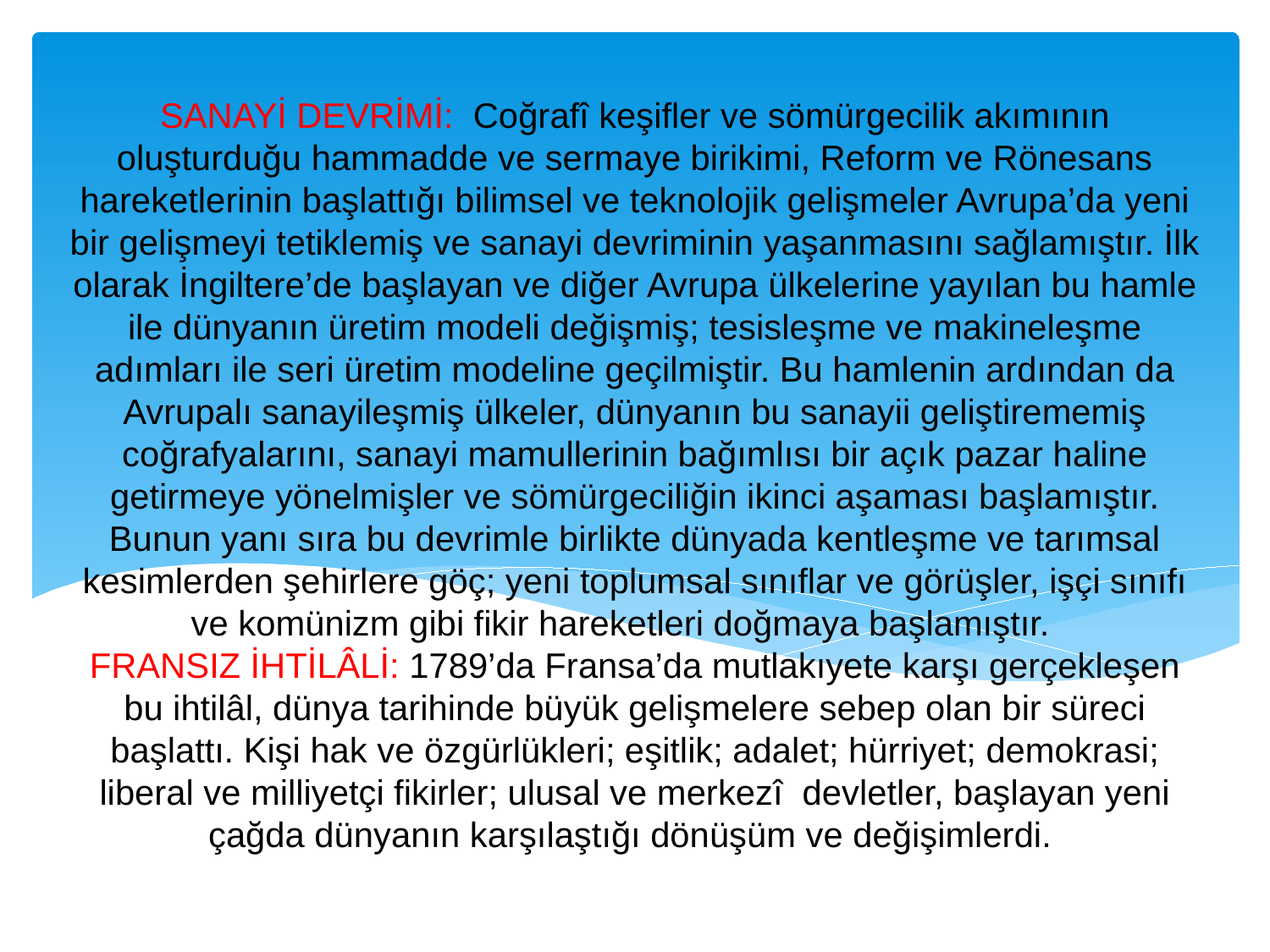

# SANAYİ DEVRİMİ:  Coğrafî keşifler ve sömürgecilik akımının oluşturduğu hammadde ve sermaye birikimi, Reform ve Rönesans hareketlerinin başlattığı bilimsel ve teknolojik gelişmeler Avrupa’da yeni bir gelişmeyi tetiklemiş ve sanayi devriminin yaşanmasını sağlamıştır. İlk olarak İngiltere’de başlayan ve diğer Avrupa ülkelerine yayılan bu hamle ile dünyanın üretim modeli değişmiş; tesisleşme ve makineleşme adımları ile seri üretim modeline geçilmiştir. Bu hamlenin ardından da Avrupalı sanayileşmiş ülkeler, dünyanın bu sanayii geliştirememiş coğrafyalarını, sanayi mamullerinin bağımlısı bir açık pazar haline getirmeye yönelmişler ve sömürgeciliğin ikinci aşaması başlamıştır. Bunun yanı sıra bu devrimle birlikte dünyada kentleşme ve tarımsal kesimlerden şehirlere göç; yeni toplumsal sınıflar ve görüşler, işçi sınıfı ve komünizm gibi fikir hareketleri doğmaya başlamıştır. FRANSIZ İHTİLÂLİ: 1789’da Fransa’da mutlakıyete karşı gerçekleşen bu ihtilâl, dünya tarihinde büyük gelişmelere sebep olan bir süreci başlattı. Kişi hak ve özgürlükleri; eşitlik; adalet; hürriyet; demokrasi; liberal ve milliyetçi fikirler; ulusal ve merkezî  devletler, başlayan yeni çağda dünyanın karşılaştığı dönüşüm ve değişimlerdi.